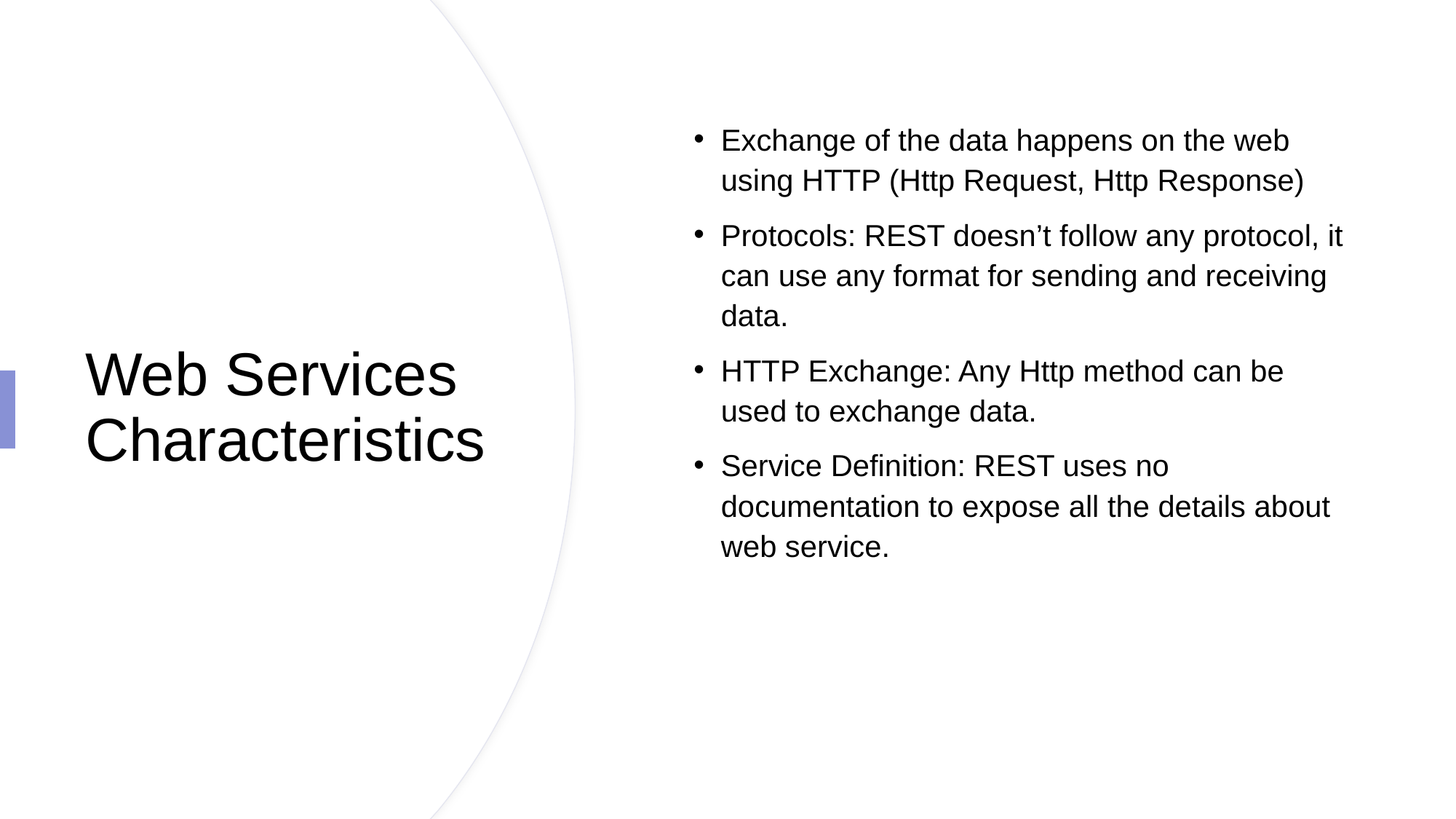

Exchange of the data happens on the web using HTTP (Http Request, Http Response)
Protocols: REST doesn’t follow any protocol, it can use any format for sending and receiving data.
HTTP Exchange: Any Http method can be used to exchange data.
Service Definition: REST uses no documentation to expose all the details about web service.

# Web Services Characteristics